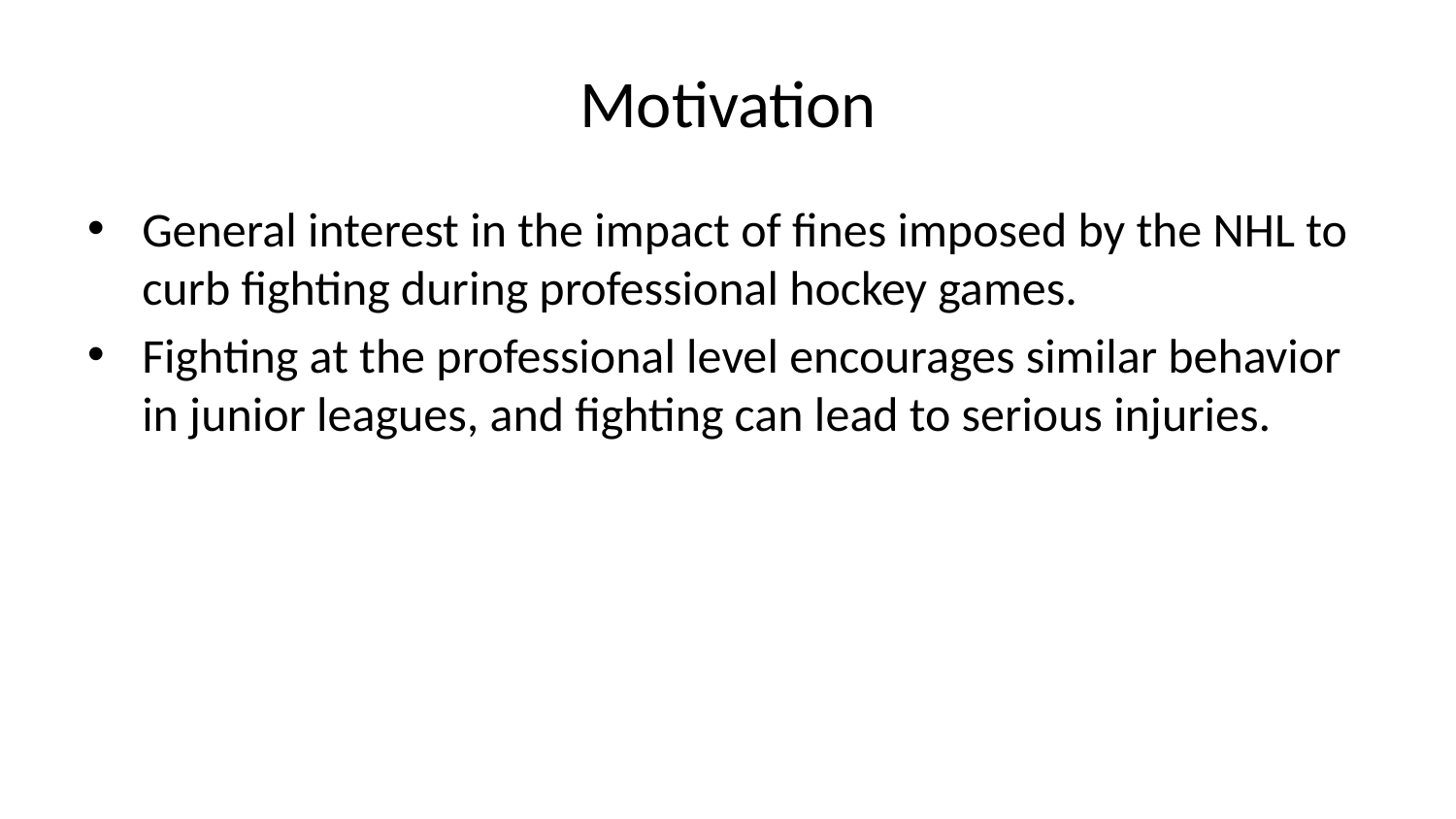

# Motivation
General interest in the impact of fines imposed by the NHL to curb fighting during professional hockey games.
Fighting at the professional level encourages similar behavior in junior leagues, and fighting can lead to serious injuries.